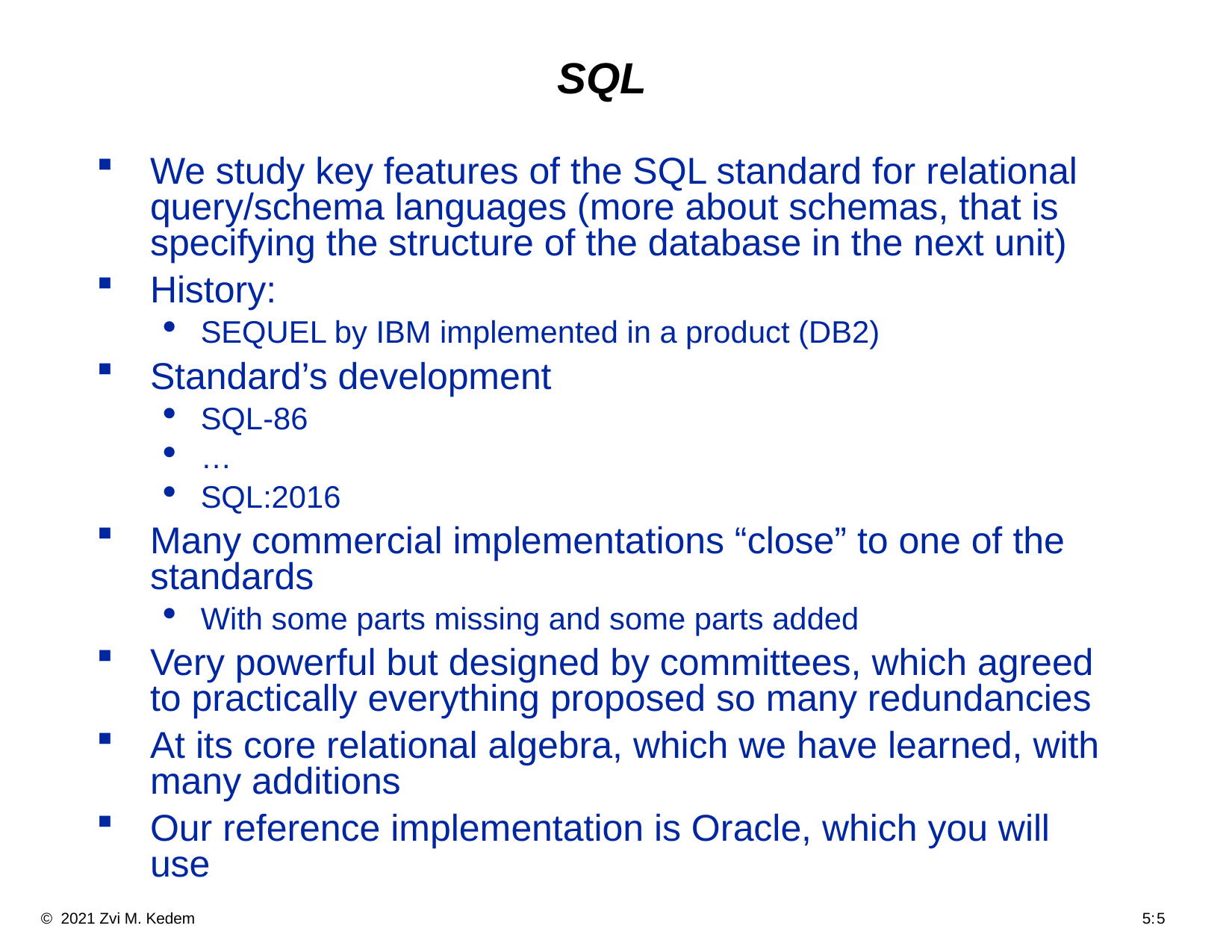

# SQL
We study key features of the SQL standard for relational query/schema languages (more about schemas, that is specifying the structure of the database in the next unit)
History:
SEQUEL by IBM implemented in a product (DB2)
Standard’s development
SQL-86
…
SQL:2016
Many commercial implementations “close” to one of the standards
With some parts missing and some parts added
Very powerful but designed by committees, which agreed to practically everything proposed so many redundancies
At its core relational algebra, which we have learned, with many additions
Our reference implementation is Oracle, which you will use